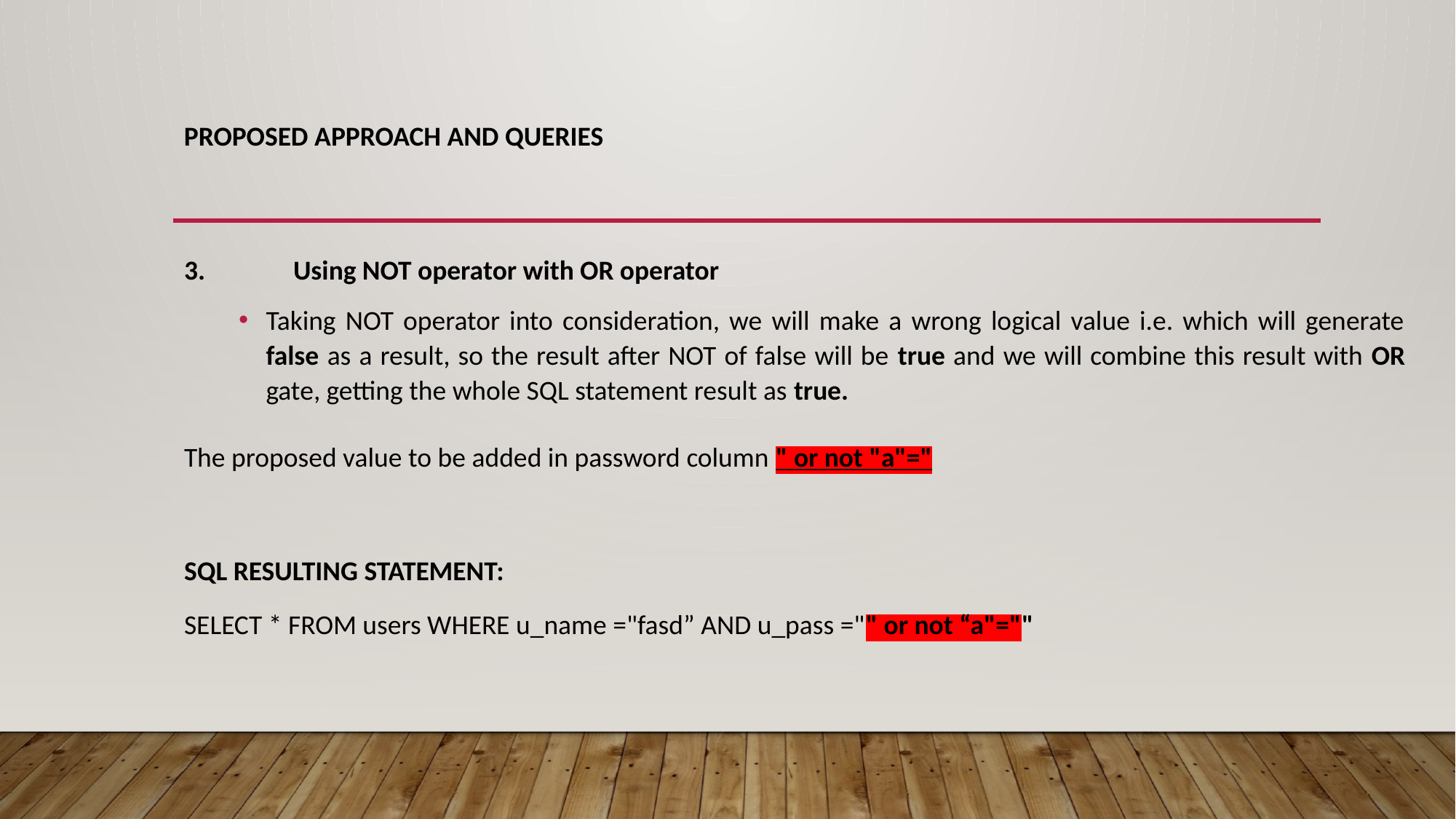

PROPOSED APPROACH AND QUERIES
3.	Using NOT operator with OR operator
Taking NOT operator into consideration, we will make a wrong logical value i.e. which will generate false as a result, so the result after NOT of false will be true and we will combine this result with OR gate, getting the whole SQL statement result as true.
The proposed value to be added in password column " or not "a"="

SQL RESULTING STATEMENT:
SELECT * FROM users WHERE u_name ="fasd” AND u_pass ="" or not “a"=""